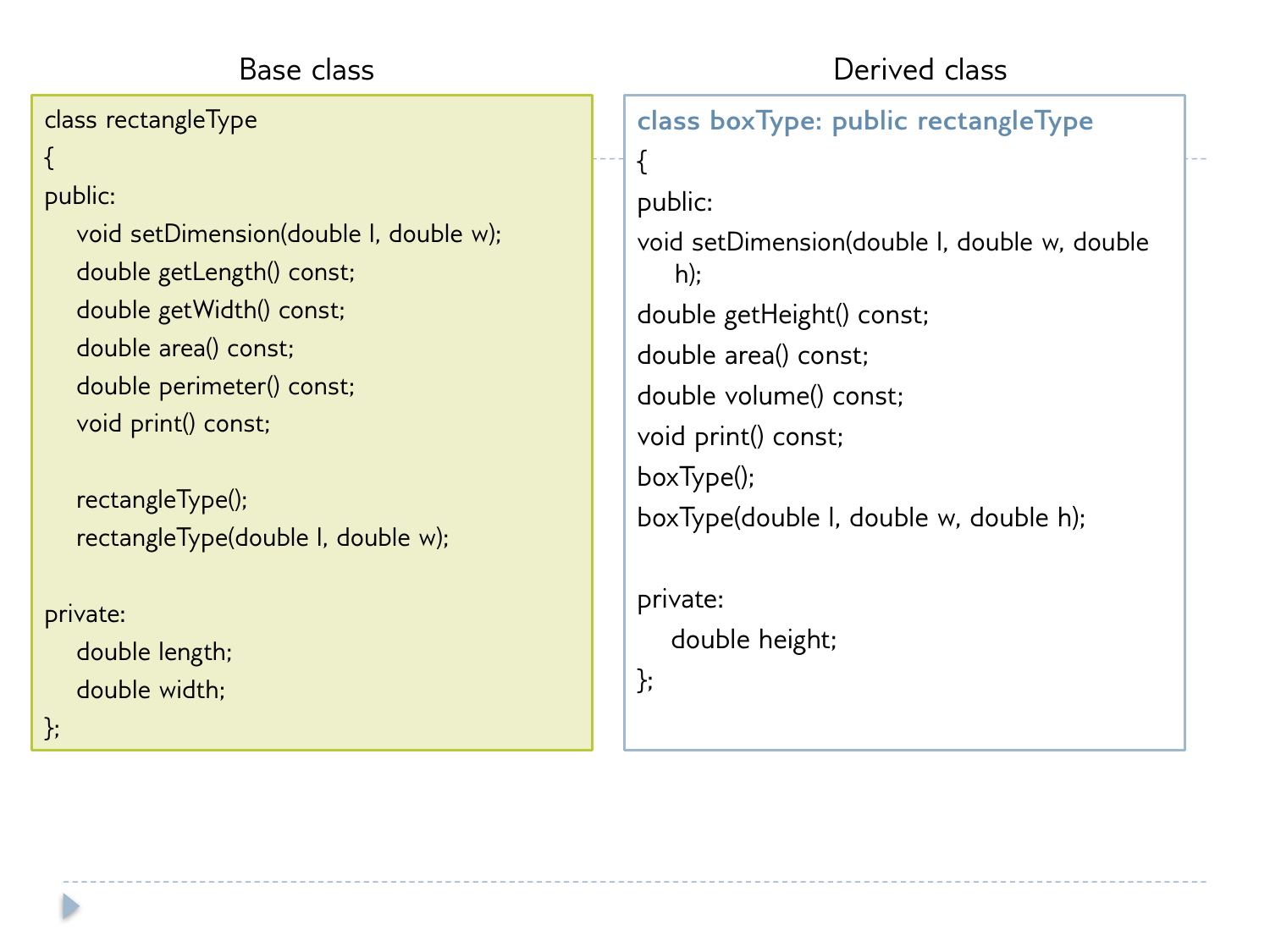

Base class
Derived class
class rectangleType
{
public:
    void setDimension(double l, double w);
    double getLength() const;
    double getWidth() const;
    double area() const;
    double perimeter() const;
    void print() const;

    rectangleType();
    rectangleType(double l, double w);

private:
    double length;
    double width;
};

class boxType: public rectangleType
{
public:
void setDimension(double l, double w, double h);
double getHeight() const;
double area() const;
double volume() const;
void print() const;
boxType();
boxType(double l, double w, double h);

private:
    double height;
};